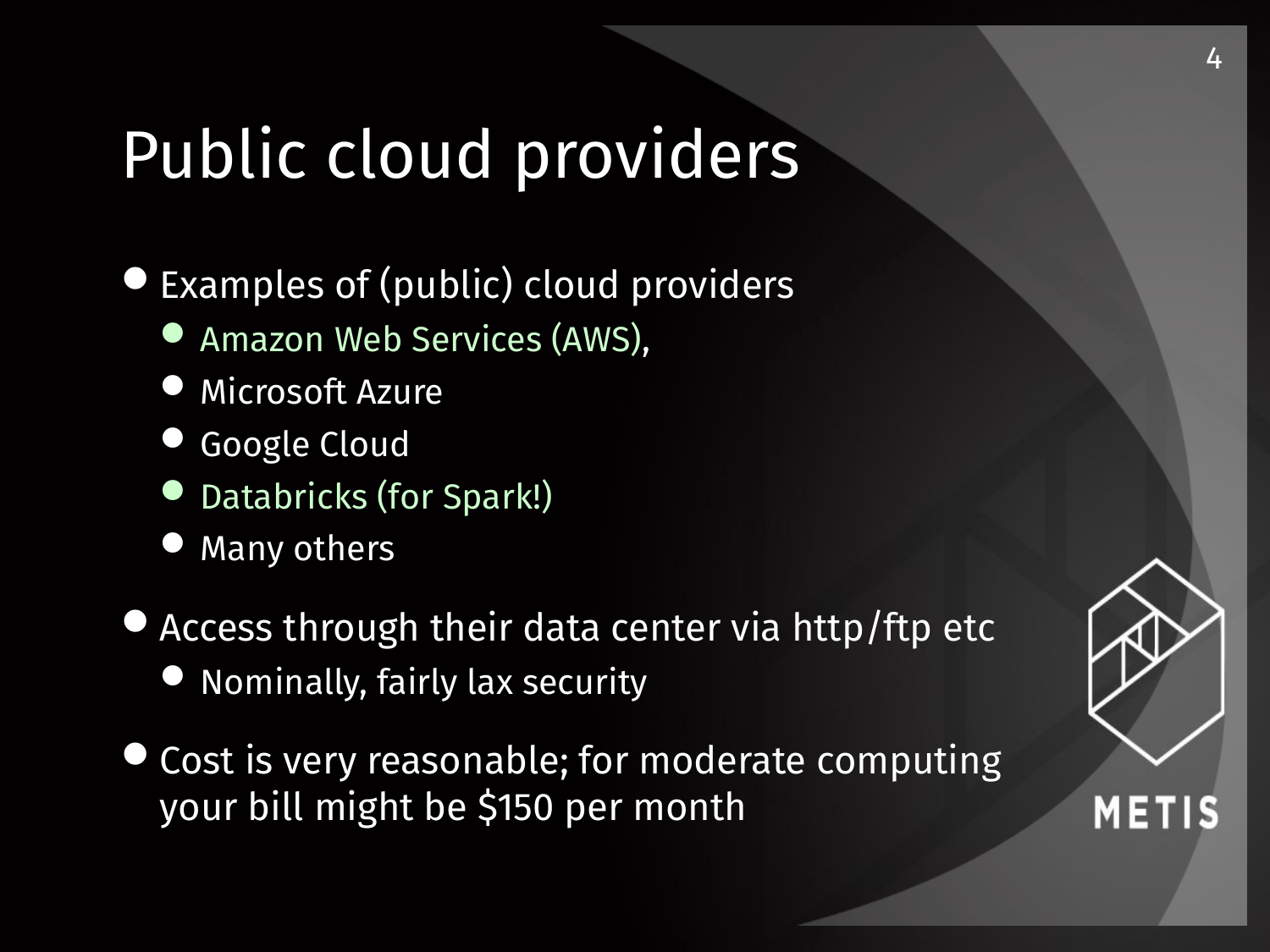

4
# Public cloud providers
Examples of (public) cloud providers
Amazon Web Services (AWS),
Microsoft Azure
Google Cloud
Databricks (for Spark!)
Many others
Access through their data center via http/ftp etc
Nominally, fairly lax security
Cost is very reasonable; for moderate computing your bill might be $150 per month